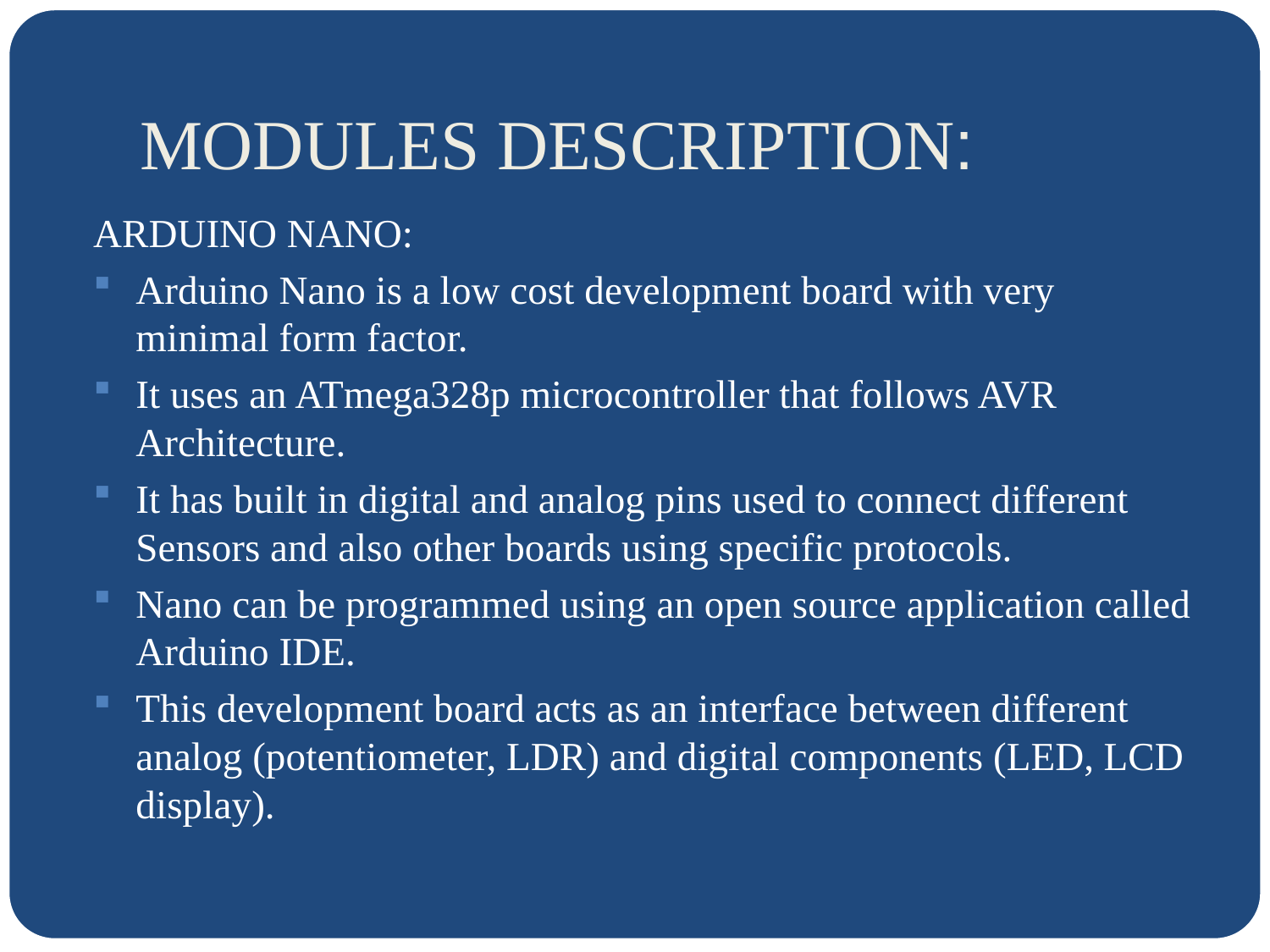

# MODULES DESCRIPTION:
ARDUINO NANO:
Arduino Nano is a low cost development board with very minimal form factor.
It uses an ATmega328p microcontroller that follows AVR Architecture.
It has built in digital and analog pins used to connect different Sensors and also other boards using specific protocols.
Nano can be programmed using an open source application called Arduino IDE.
This development board acts as an interface between different analog (potentiometer, LDR) and digital components (LED, LCD display).